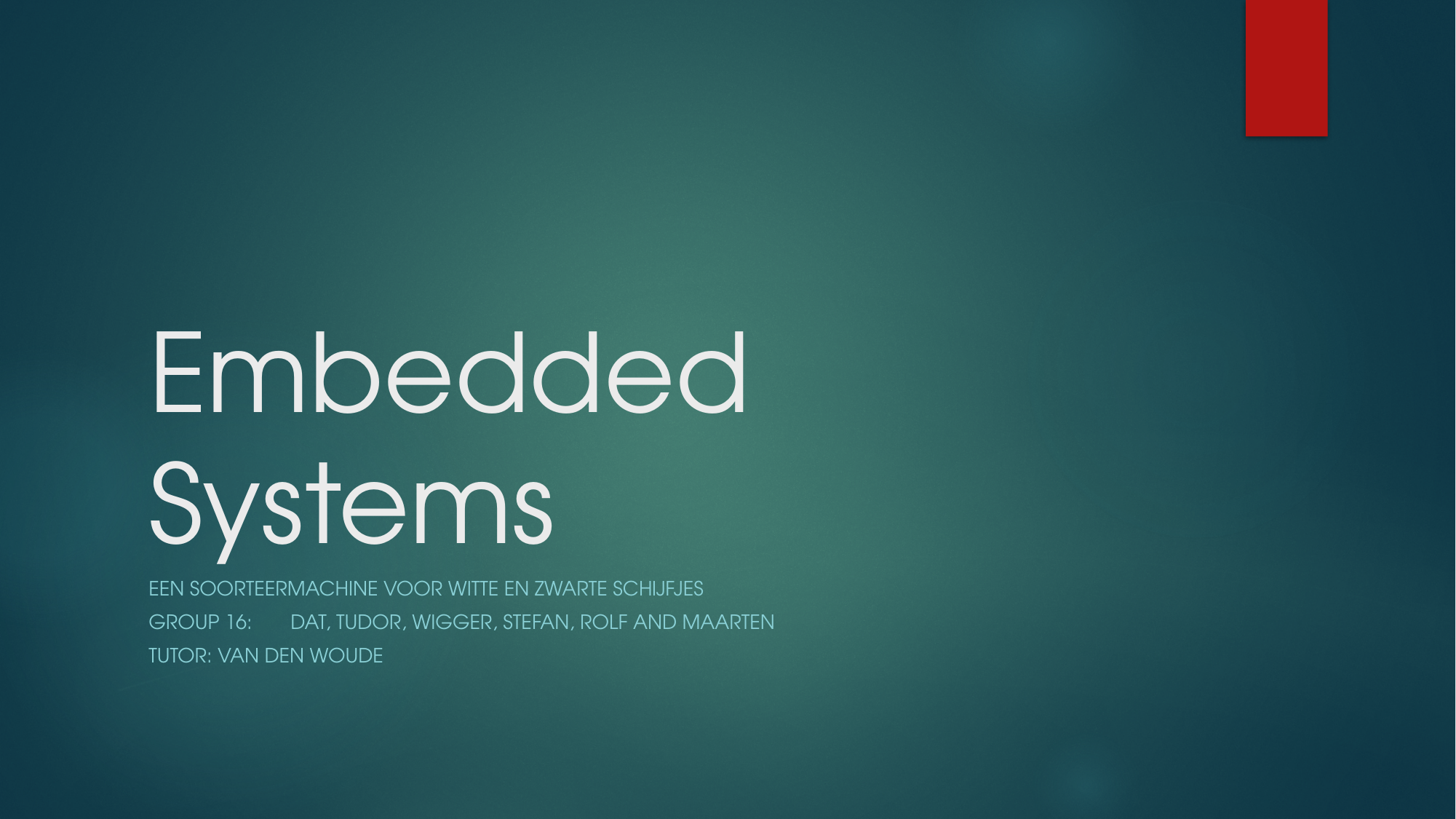

# Embedded Systems
Een soorteermachine voor witte en zwarte schijfjes
Group 16: 	Dat, tudor, Wigger, Stefan, Rolf and Maarten
Tutor: Van den Woude